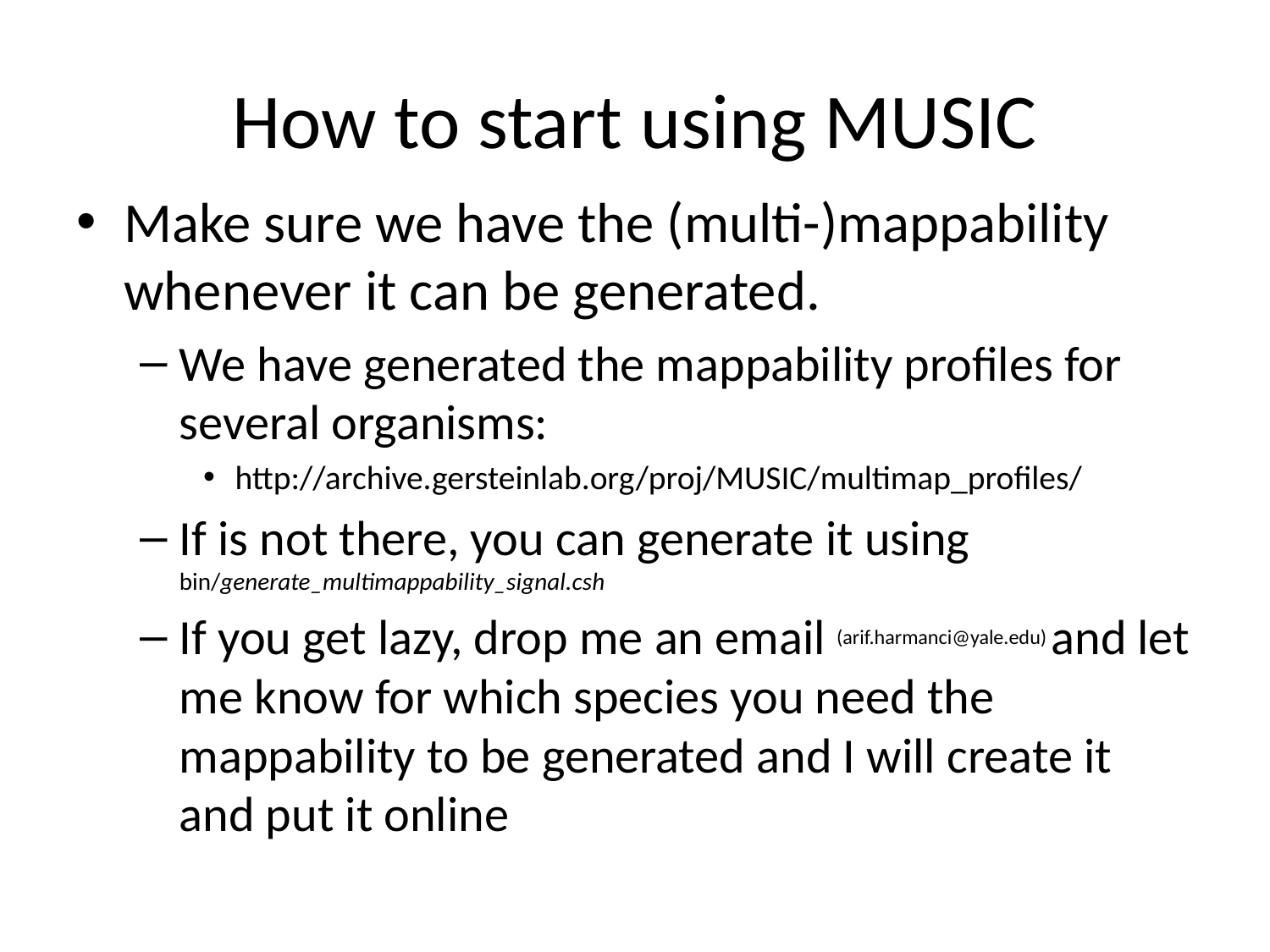

# How to start using MUSIC
Make sure we have the (multi-)mappability whenever it can be generated.
We have generated the mappability profiles for several organisms:
http://archive.gersteinlab.org/proj/MUSIC/multimap_profiles/
If is not there, you can generate it using bin/generate_multimappability_signal.csh
If you get lazy, drop me an email (arif.harmanci@yale.edu) and let me know for which species you need the mappability to be generated and I will create it and put it online